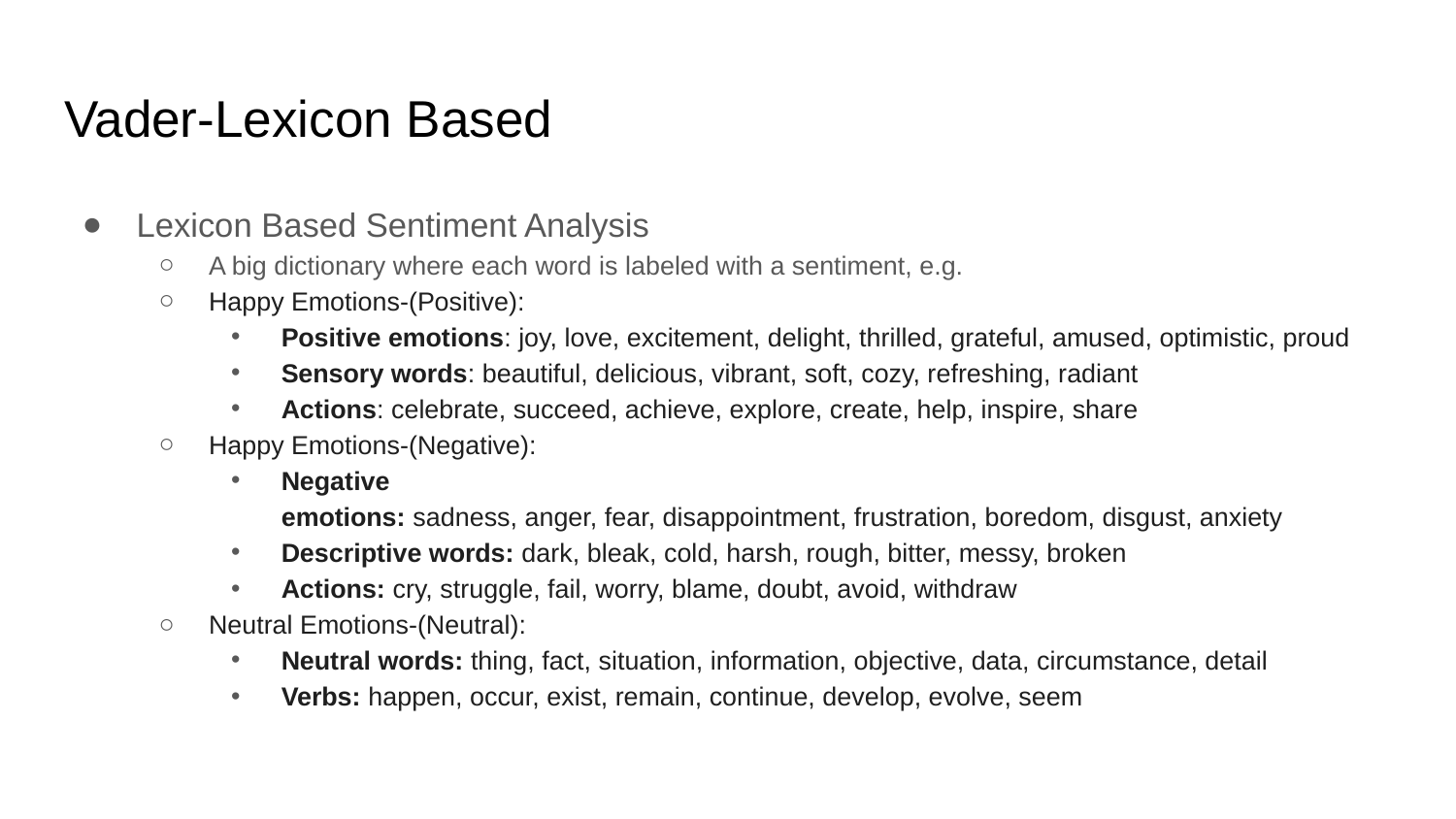

# Vader-Lexicon Based
Lexicon Based Sentiment Analysis
A big dictionary where each word is labeled with a sentiment, e.g.
Happy Emotions-(Positive):
Positive emotions: joy, love, excitement, delight, thrilled, grateful, amused, optimistic, proud
Sensory words: beautiful, delicious, vibrant, soft, cozy, refreshing, radiant
Actions: celebrate, succeed, achieve, explore, create, help, inspire, share
Happy Emotions-(Negative):
Negative emotions: sadness, anger, fear, disappointment, frustration, boredom, disgust, anxiety
Descriptive words: dark, bleak, cold, harsh, rough, bitter, messy, broken
Actions: cry, struggle, fail, worry, blame, doubt, avoid, withdraw
Neutral Emotions-(Neutral):
Neutral words: thing, fact, situation, information, objective, data, circumstance, detail
Verbs: happen, occur, exist, remain, continue, develop, evolve, seem